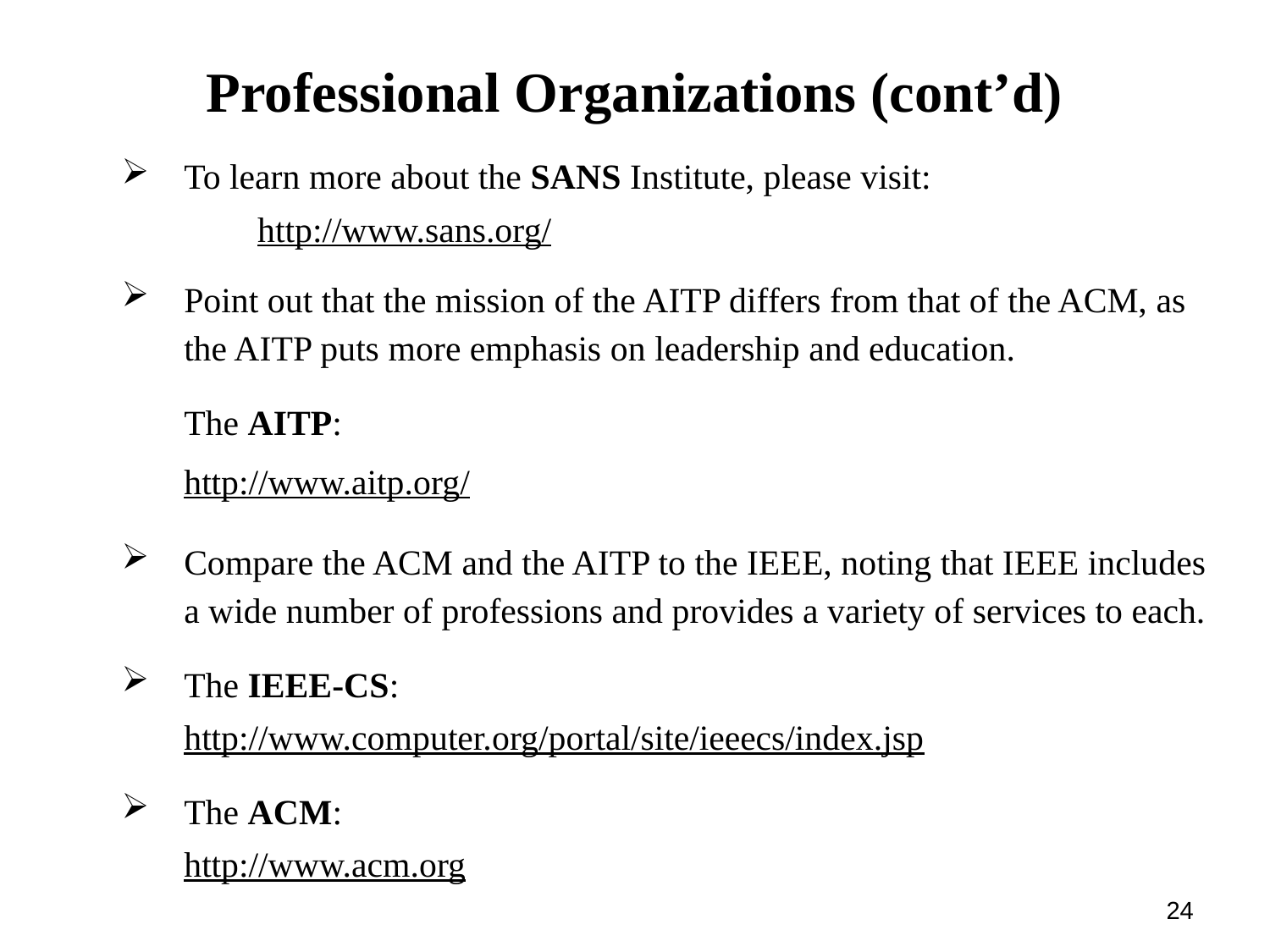

# Professional Organizations (cont’d)
To learn more about the SANS Institute, please visit:
	 http://www.sans.org/
Point out that the mission of the AITP differs from that of the ACM, as the AITP puts more emphasis on leadership and education.
	The AITP:
	http://www.aitp.org/
Compare the ACM and the AITP to the IEEE, noting that IEEE includes a wide number of professions and provides a variety of services to each.
The IEEE-CS:
	http://www.computer.org/portal/site/ieeecs/index.jsp
The ACM:
	http://www.acm.org
24